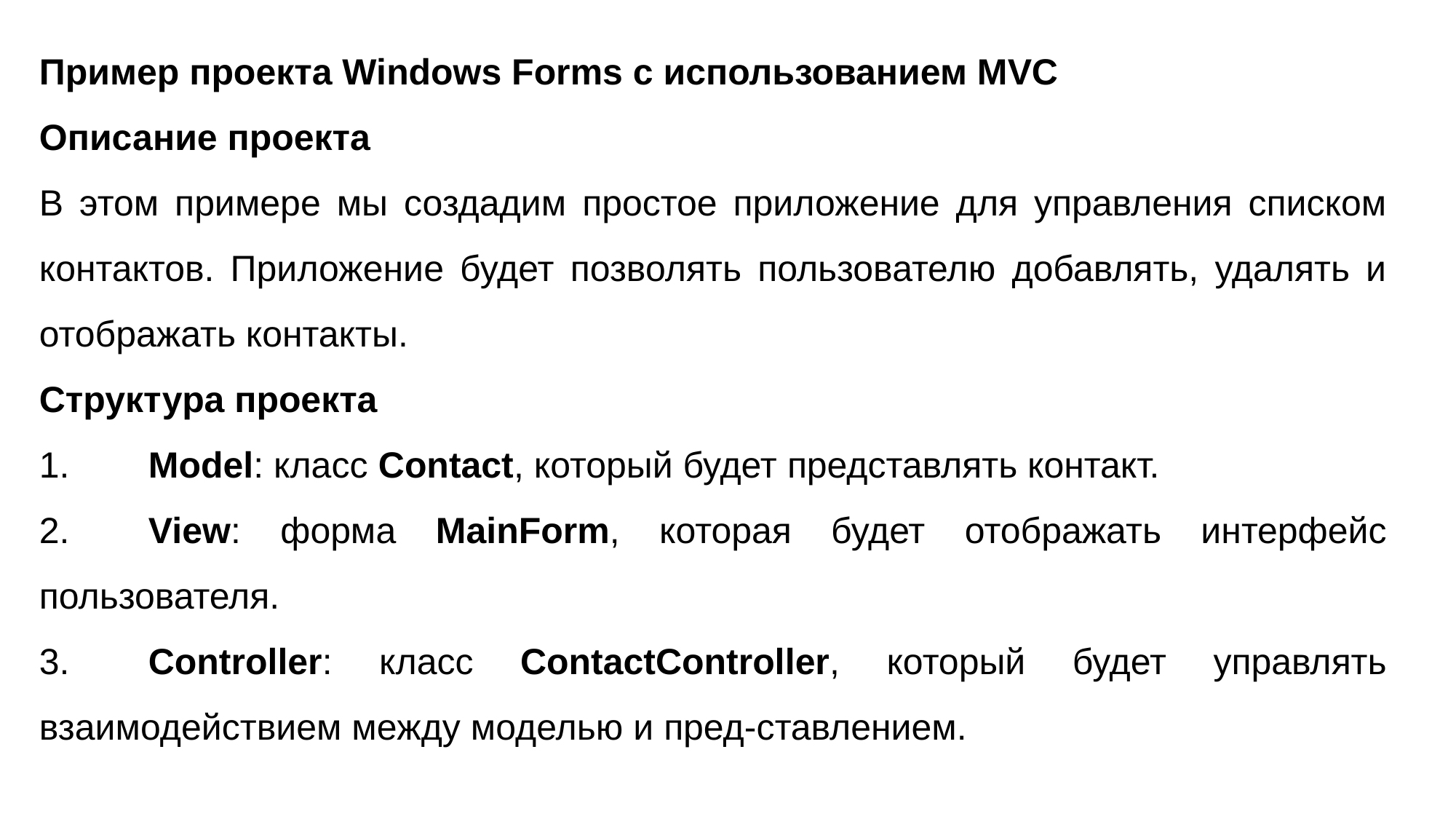

Пример проекта Windows Forms с использованием MVC
Описание проекта
В этом примере мы создадим простое приложение для управления списком контактов. Приложение будет позволять пользователю добавлять, удалять и отображать контакты.
Структура проекта
1.	Model: класс Contact, который будет представлять контакт.
2.	View: форма MainForm, которая будет отображать интерфейс пользователя.
3.	Controller: класс ContactController, который будет управлять взаимодействием между моделью и пред-ставлением.